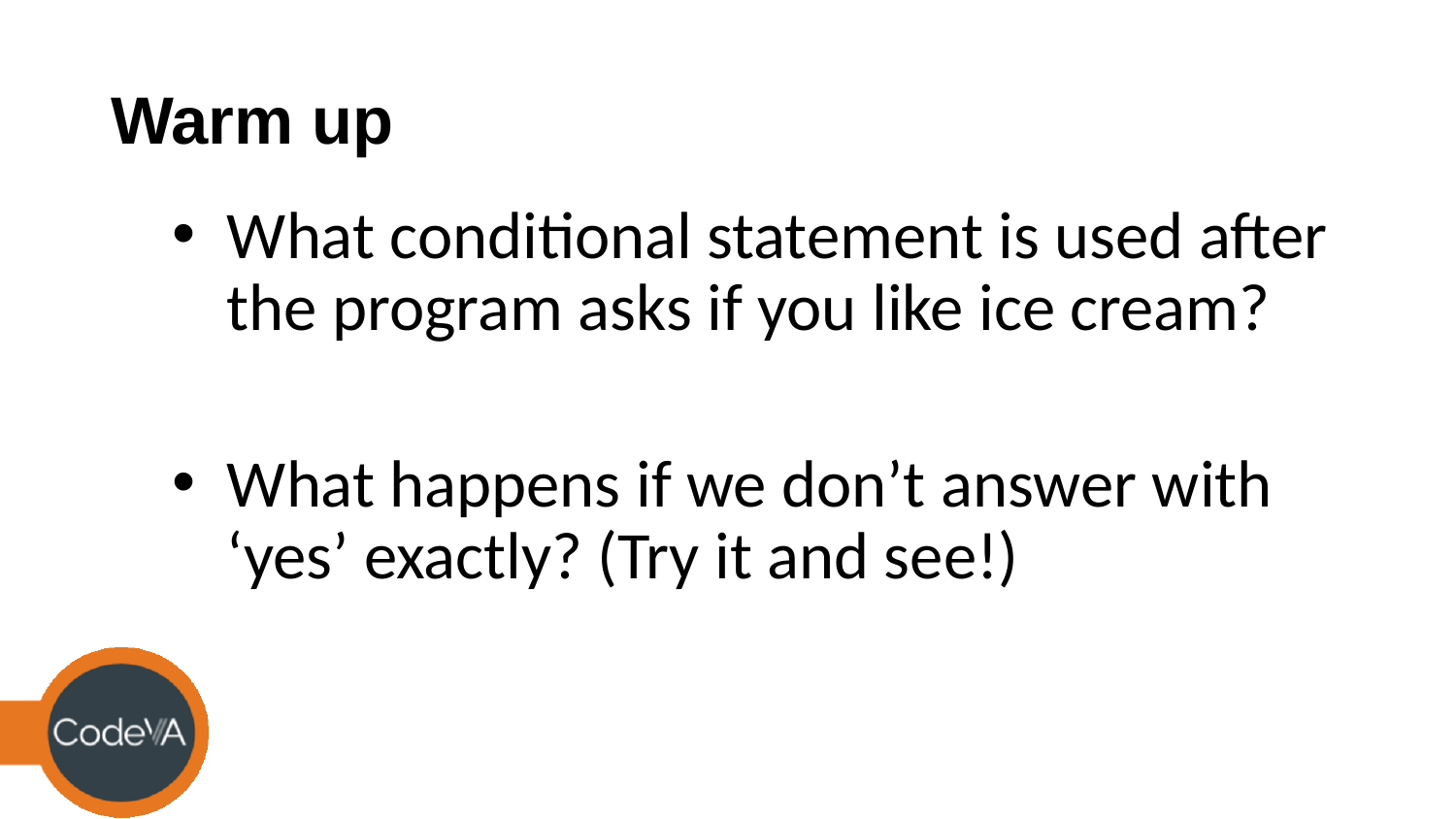

# Warm up
What conditional statement is used after the program asks if you like ice cream?

What happens if we don’t answer with ‘yes’ exactly? (Try it and see!)